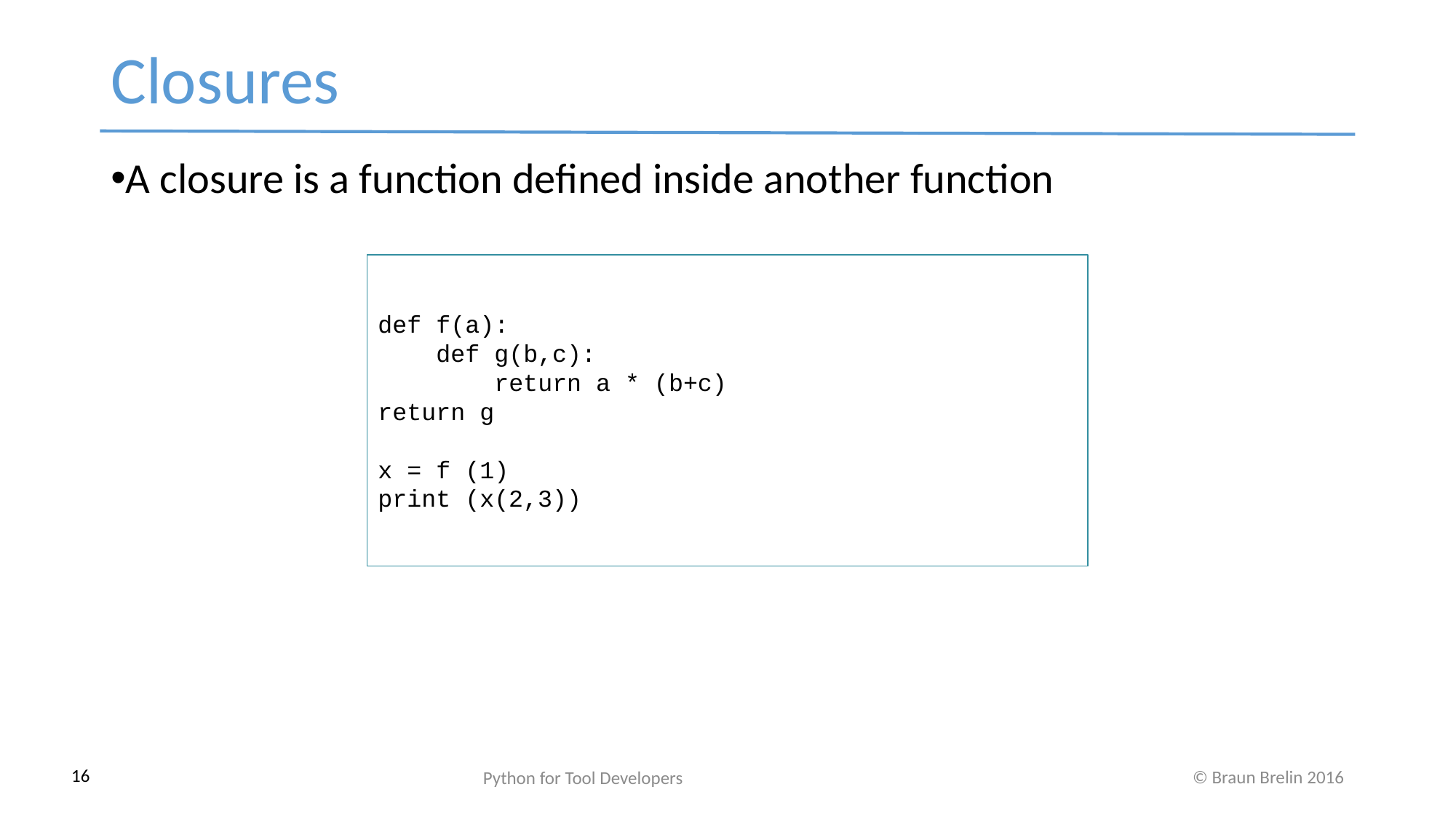

Closures
A closure is a function defined inside another function

def f(a):
    def g(b,c):
        return a * (b+c)
return g

x = f (1)
print (x(2,3))

Python for Tool Developers
16